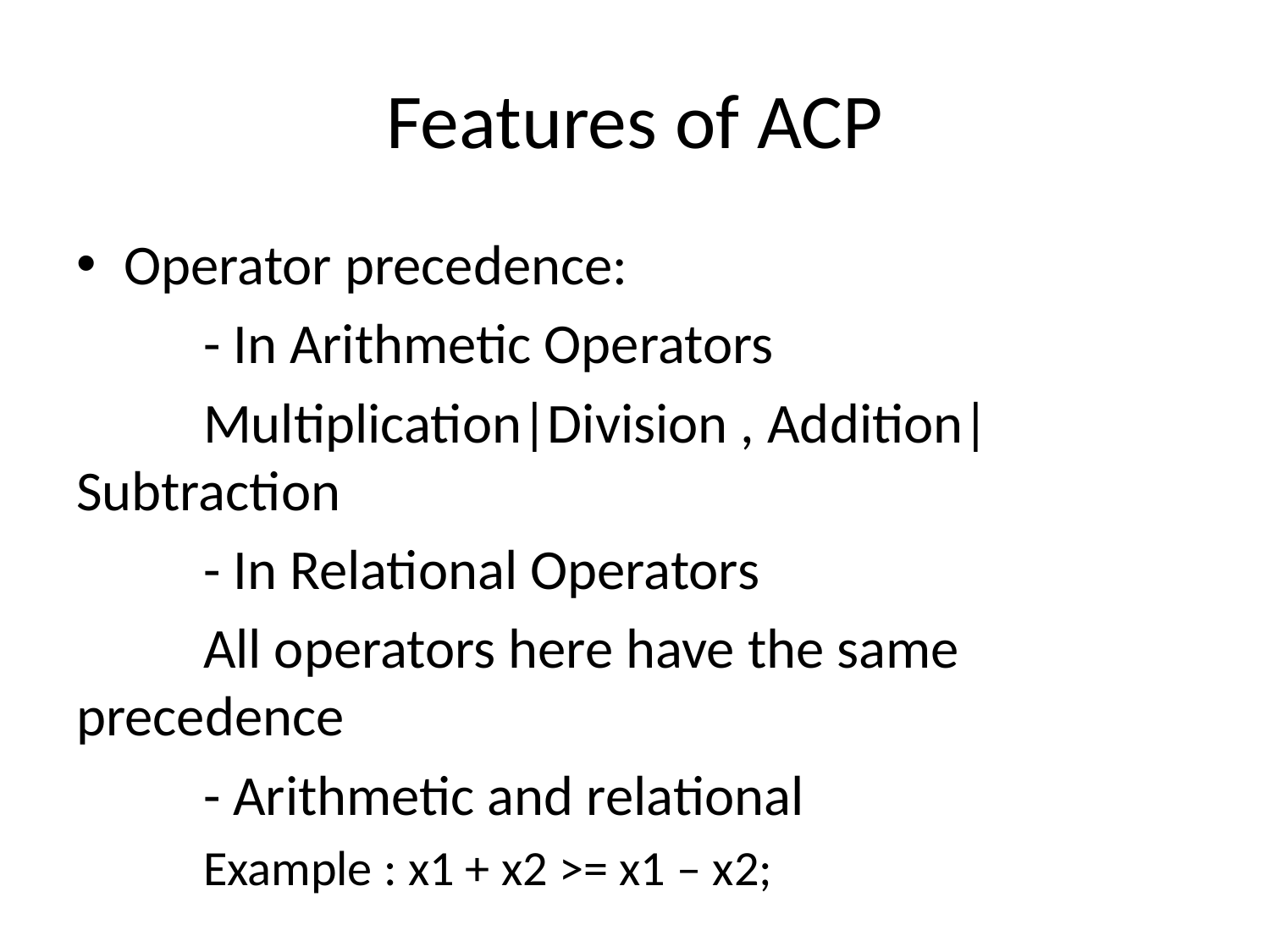

# Features of ACP
Operator precedence:
	- In Arithmetic Operators
	Multiplication|Division , Addition|Subtraction
	- In Relational Operators
	All operators here have the same precedence
	- Arithmetic and relational
	Example : x1 + x2 >= x1 – x2;